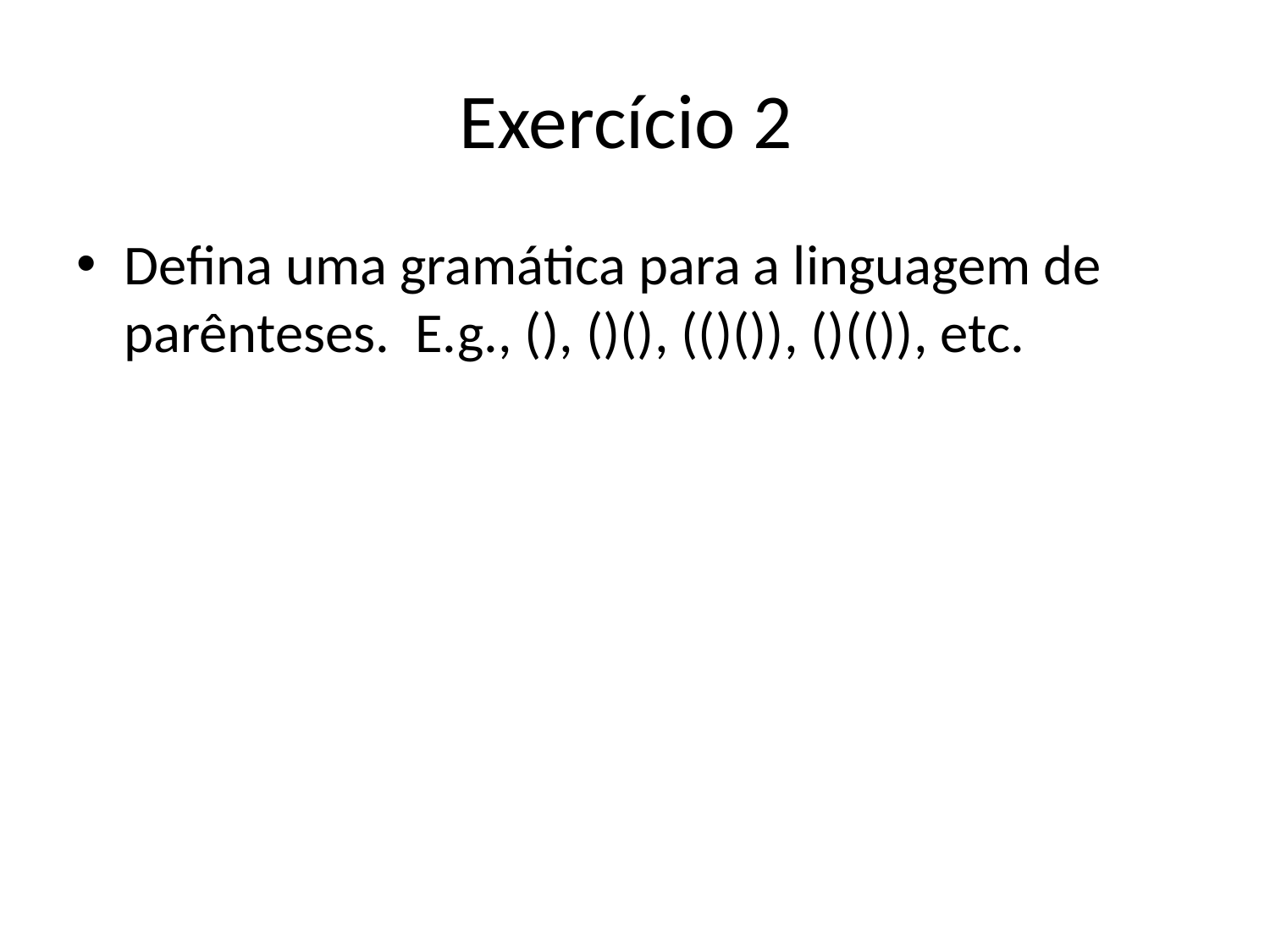

# Exercício 2
Defina uma gramática para a linguagem de parênteses.  E.g., (), ()(), (()()), ()(()), etc.